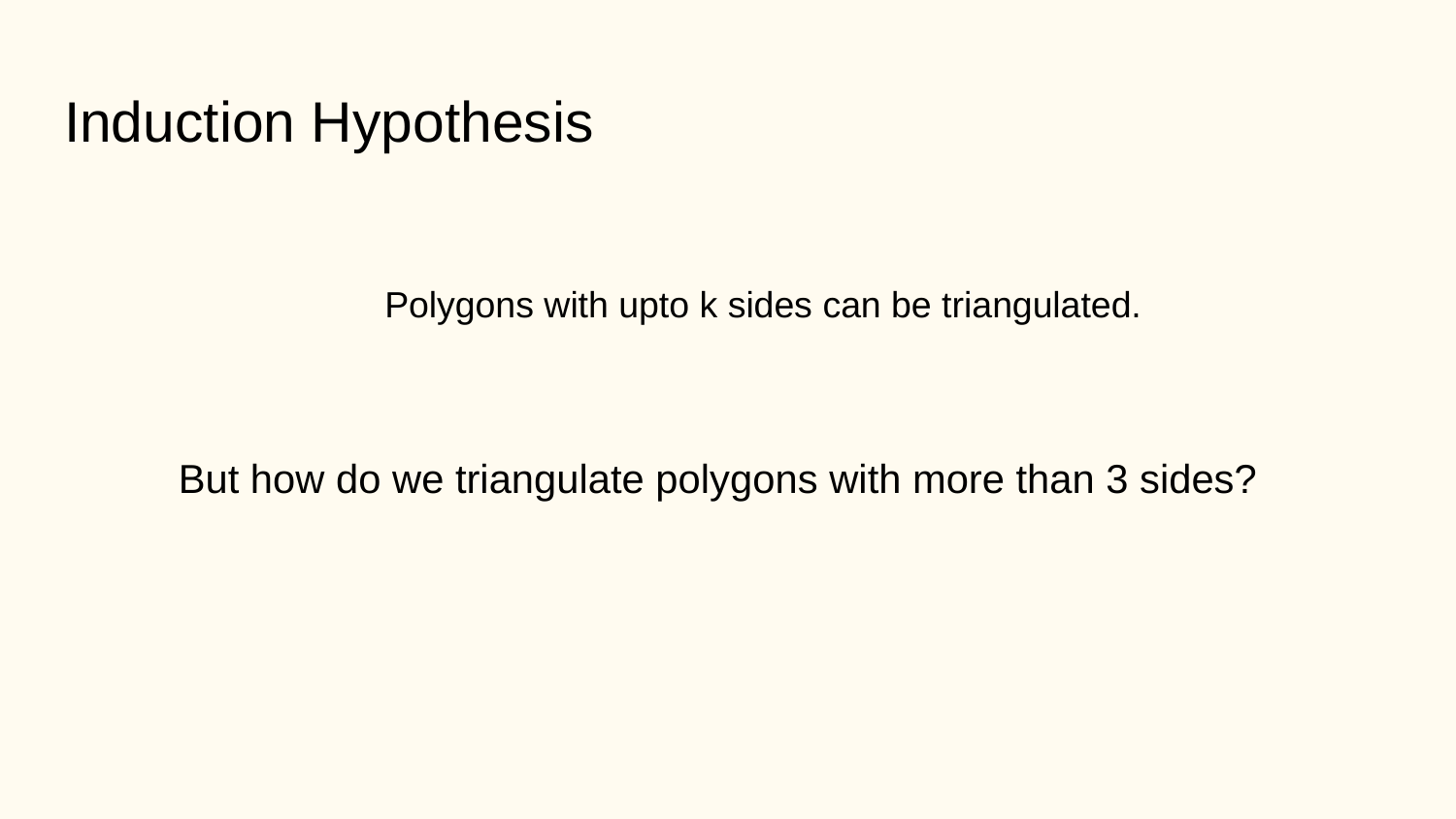

# Induction Hypothesis
Polygons with upto k sides can be triangulated.
But how do we triangulate polygons with more than 3 sides?